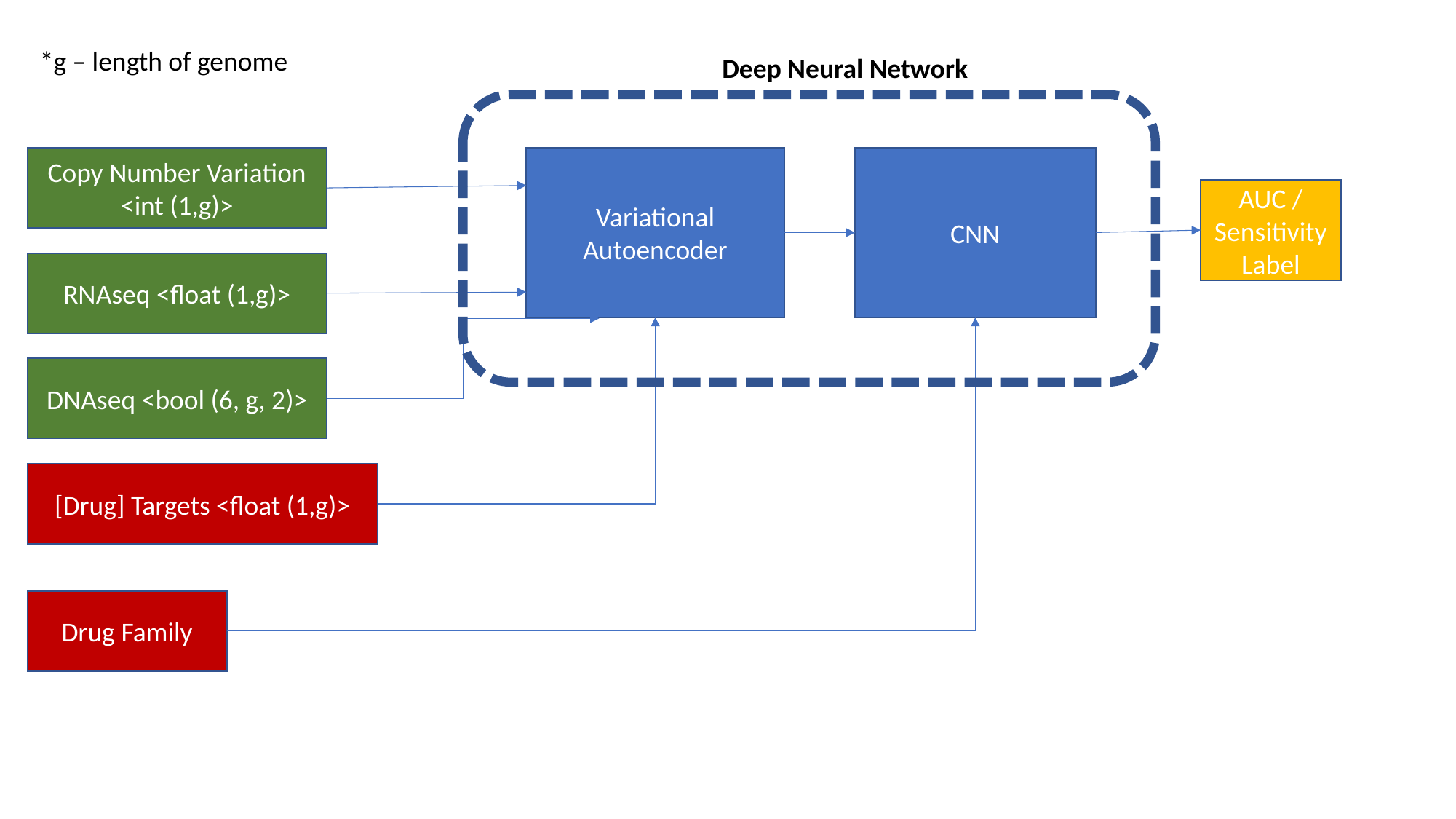

*g – length of genome
Deep Neural Network

Copy Number Variation <int (1,g)>
Variational Autoencoder
CNN
AUC / Sensitivity Label
RNAseq <float (1,g)>
DNAseq <bool (6, g, 2)>
[Drug] Targets <float (1,g)>
Drug Family